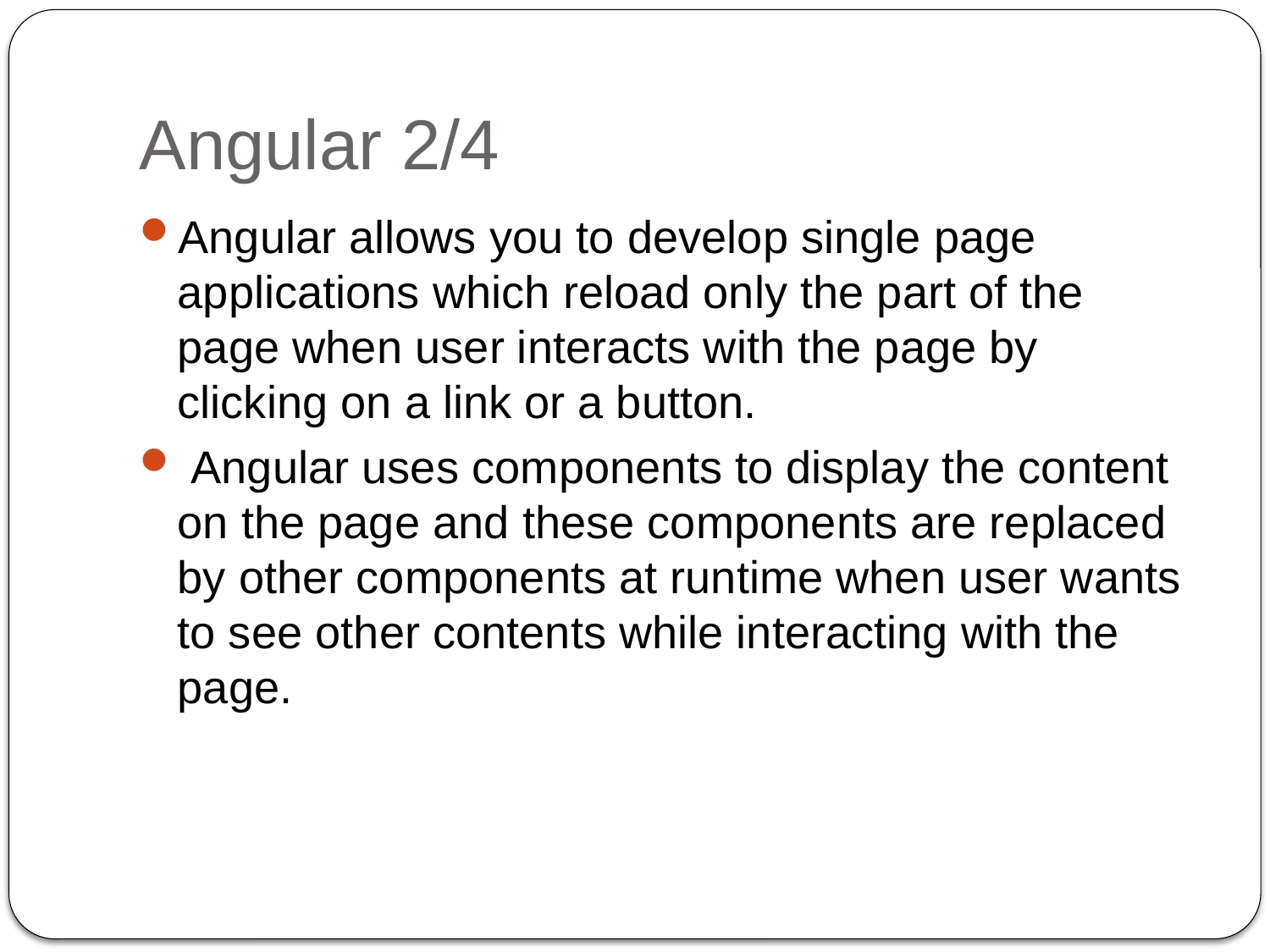

# Angular 2/4
Angular allows you to develop single page applications which reload only the part of the page when user interacts with the page by clicking on a link or a button.
 Angular uses components to display the content on the page and these components are replaced by other components at runtime when user wants to see other contents while interacting with the page.